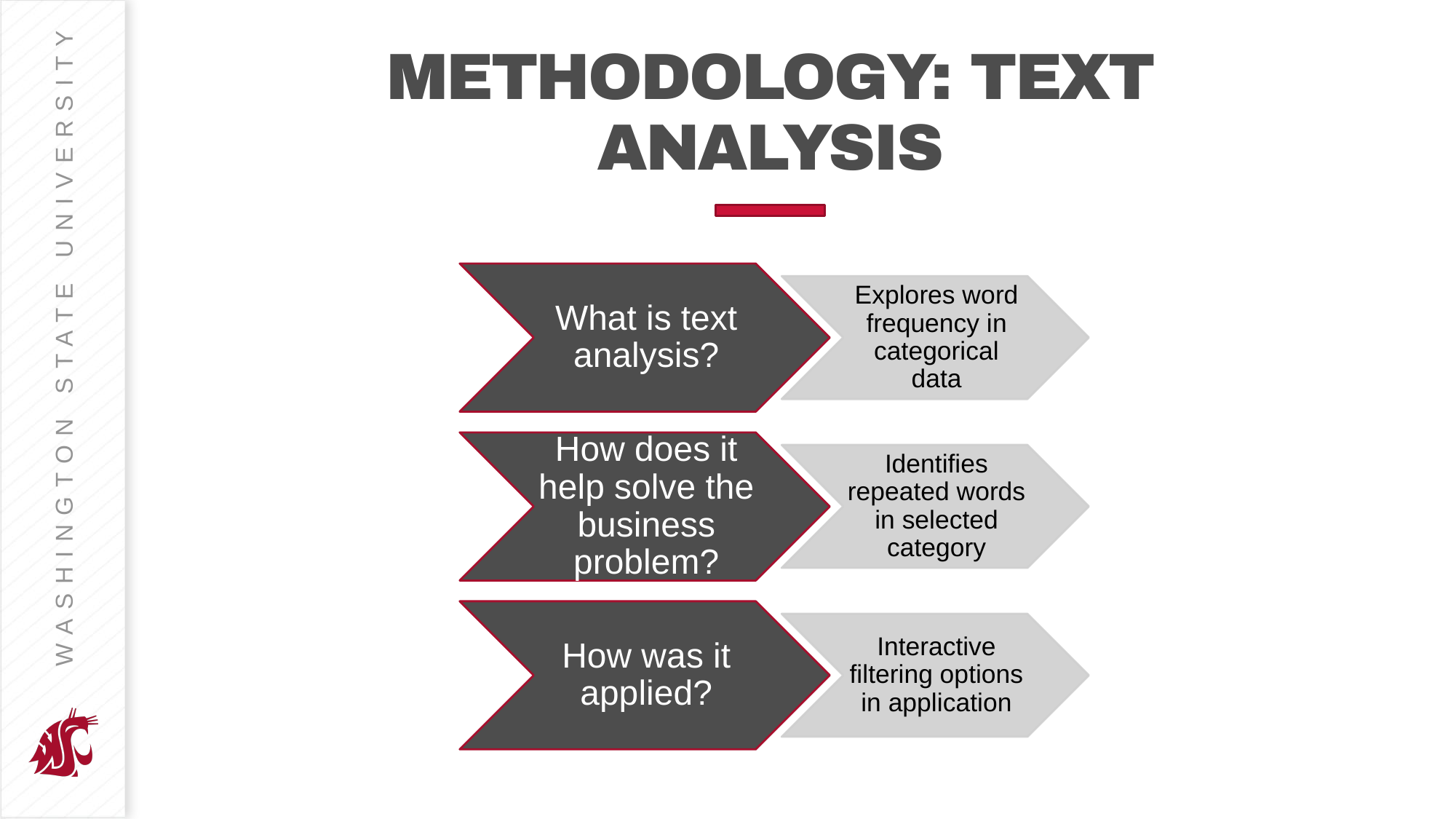

# METHODOLOGY: TEXT ANALYSIS
What is text analysis?
Explores word frequency in categorical data
How does it help solve the business problem?
Identifies repeated words in selected category
How was it applied?
Interactive filtering options in application